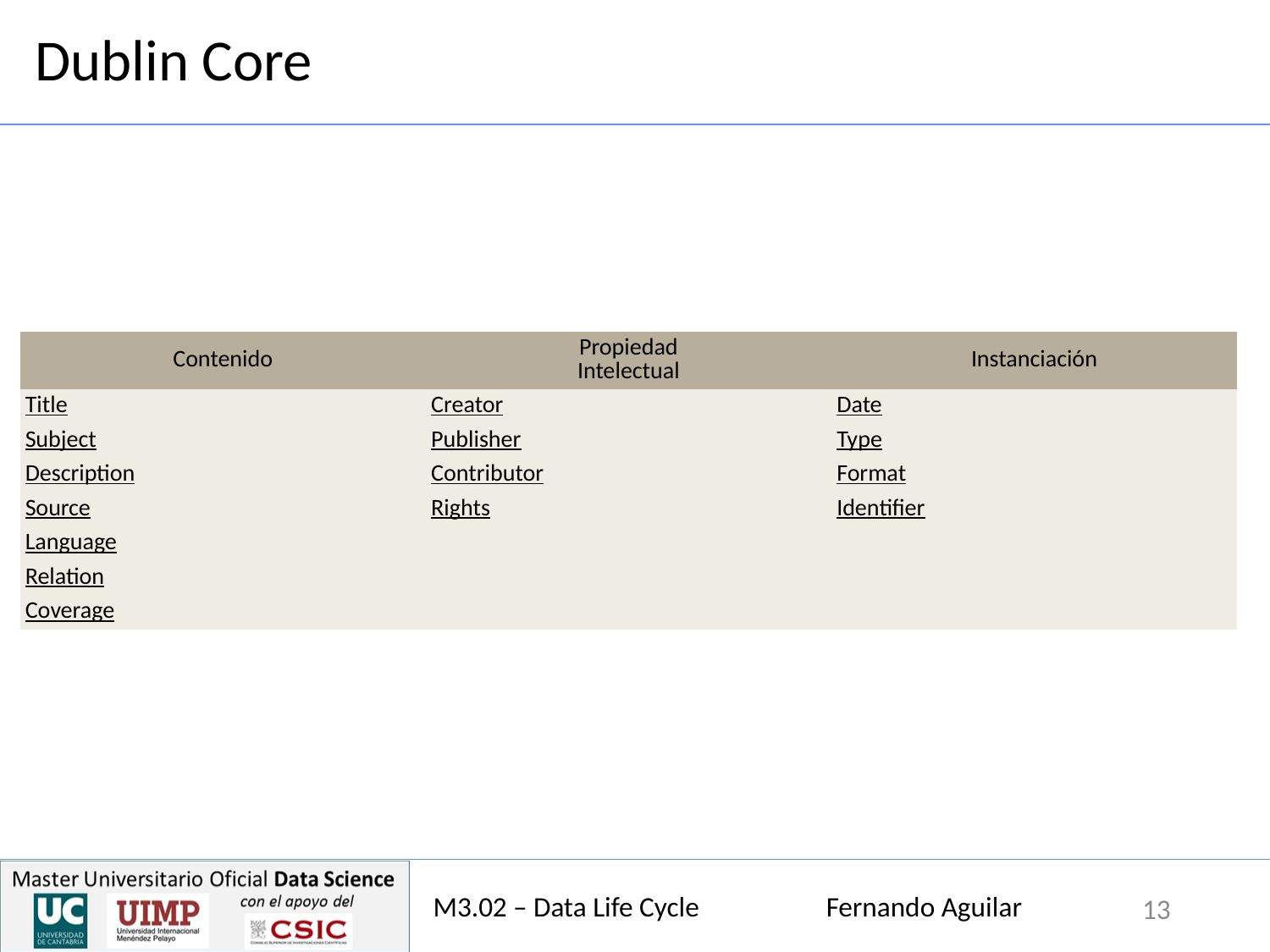

# Dublin Core
| Contenido | Propiedad Intelectual | Instanciación |
| --- | --- | --- |
| Title | Creator | Date |
| Subject | Publisher | Type |
| Description | Contributor | Format |
| Source | Rights | Identifier |
| Language |  |  |
| Relation |  |  |
| Coverage |  |  |
M3.02 – Data Life Cycle                    Fernando Aguilar
13